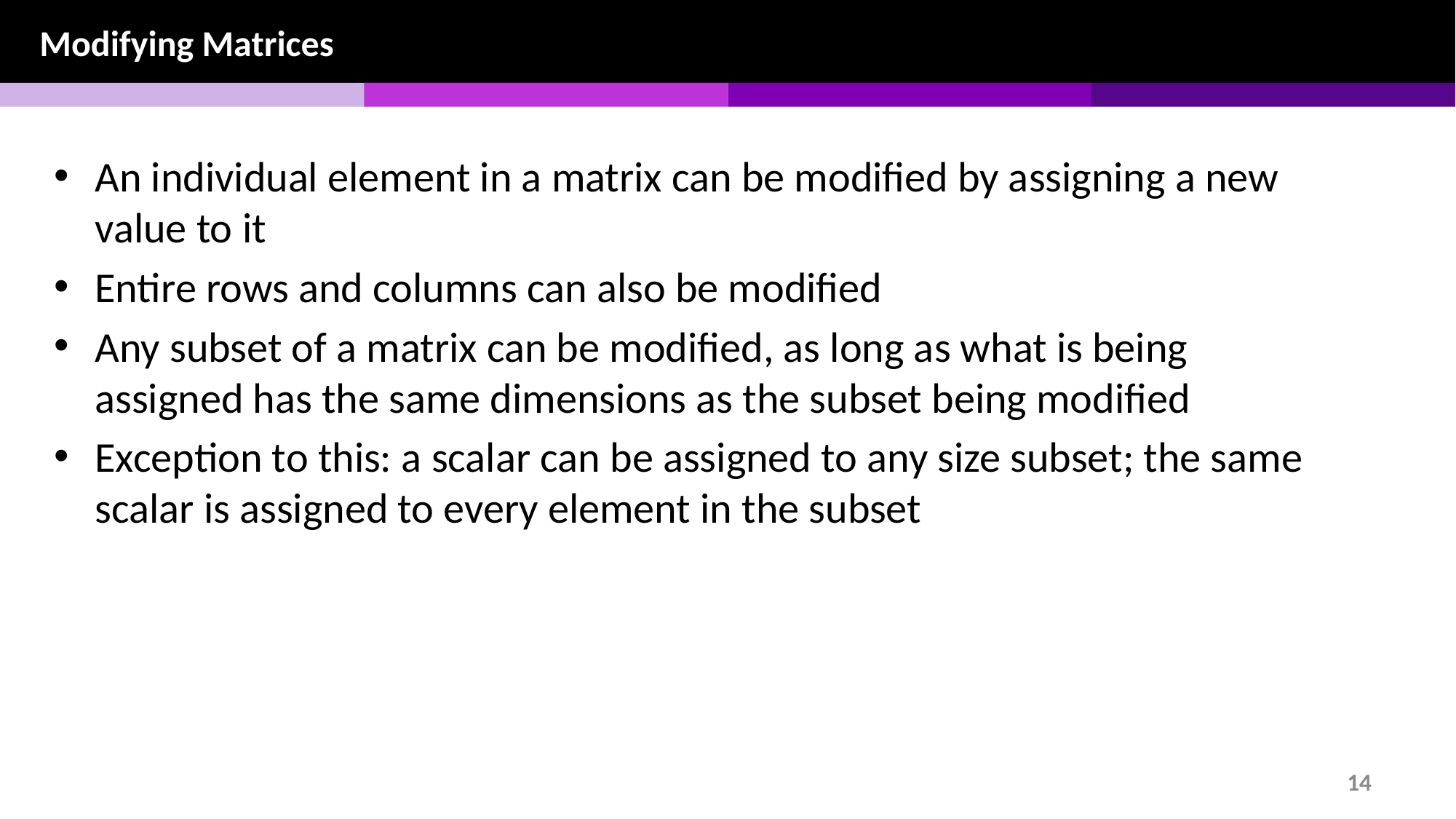

Modifying Matrices
An individual element in a matrix can be modified by assigning a new value to it
Entire rows and columns can also be modified
Any subset of a matrix can be modified, as long as what is being assigned has the same dimensions as the subset being modified
Exception to this: a scalar can be assigned to any size subset; the same scalar is assigned to every element in the subset